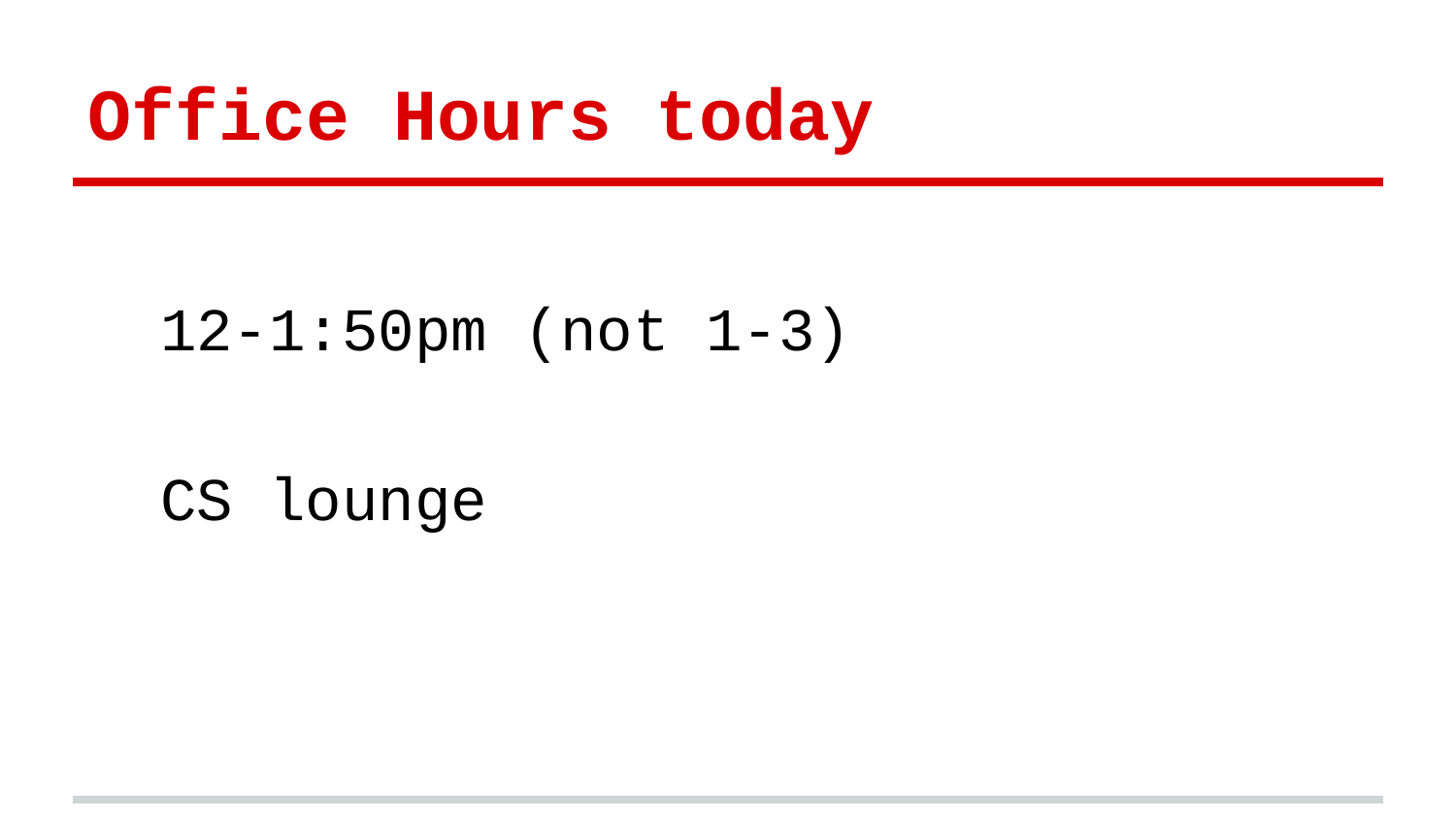

# Office Hours today

12-1:50pm (not 1-3)

CS lounge